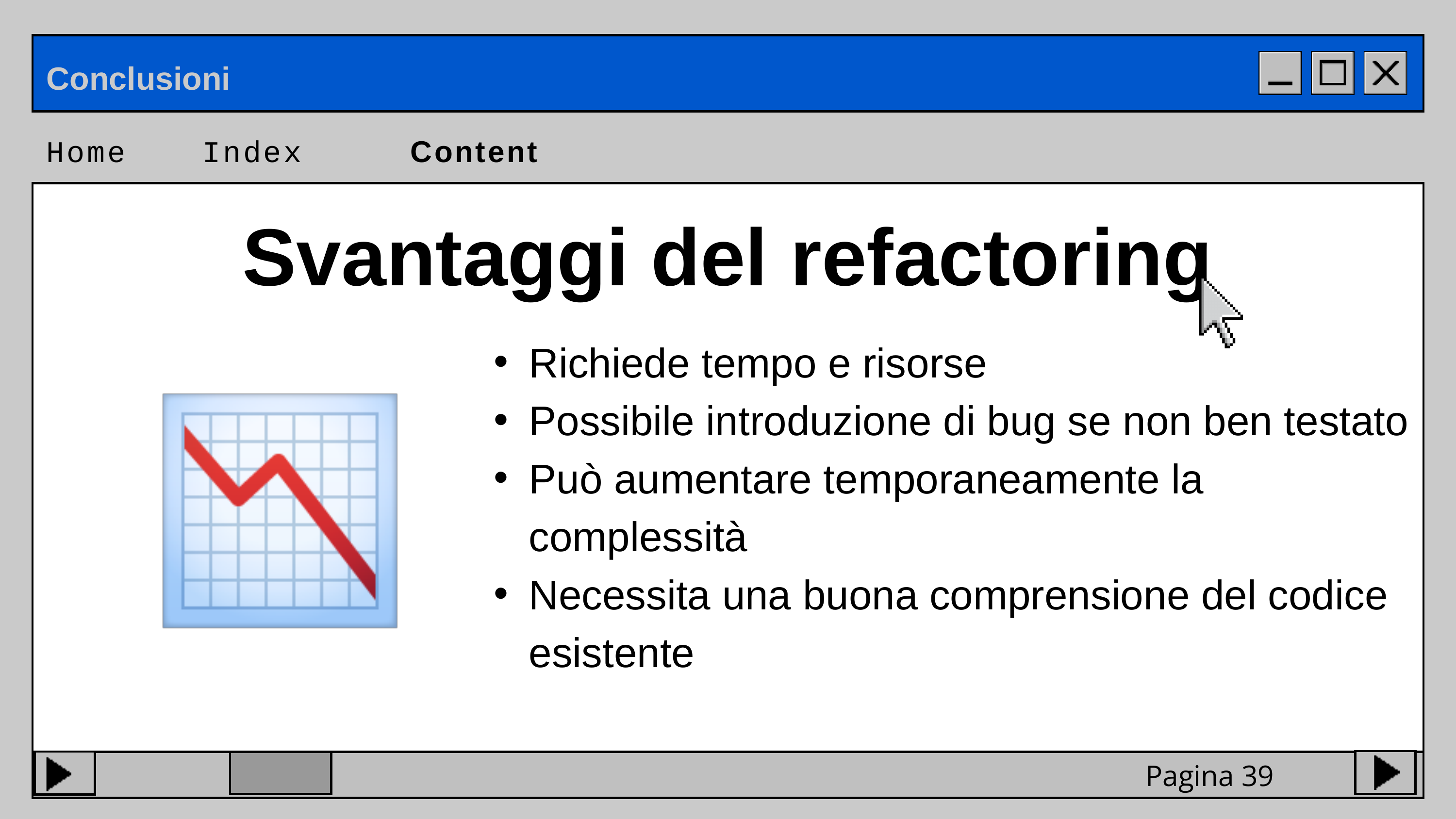

Conclusioni

Home
Index
Content

Svantaggi del refactoring

Richiede tempo e risorse
Possibile introduzione di bug se non ben testato
Può aumentare temporaneamente la complessità
Necessita una buona comprensione del codice esistente

Pagina 39